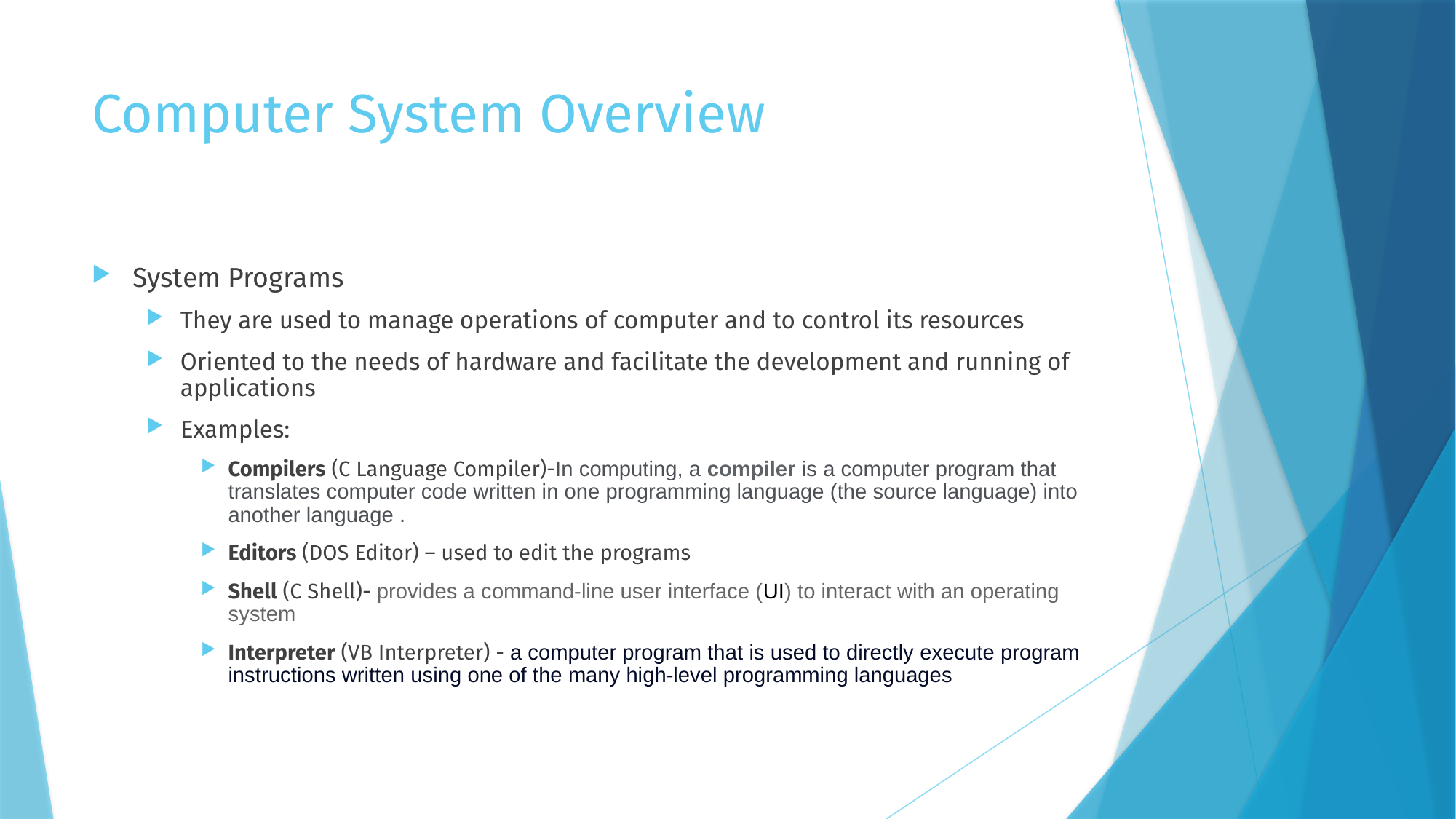

# Computer System Overview
System Programs
They are used to manage operations of computer and to control its resources
Oriented to the needs of hardware and facilitate the development and running of applications
Examples:
Compilers (C Language Compiler)-In computing, a compiler is a computer program that translates computer code written in one programming language (the source language) into another language .
Editors (DOS Editor) – used to edit the programs
Shell (C Shell)- provides a command-line user interface (UI) to interact with an operating system
Interpreter (VB Interpreter) - a computer program that is used to directly execute program instructions written using one of the many high-level programming languages